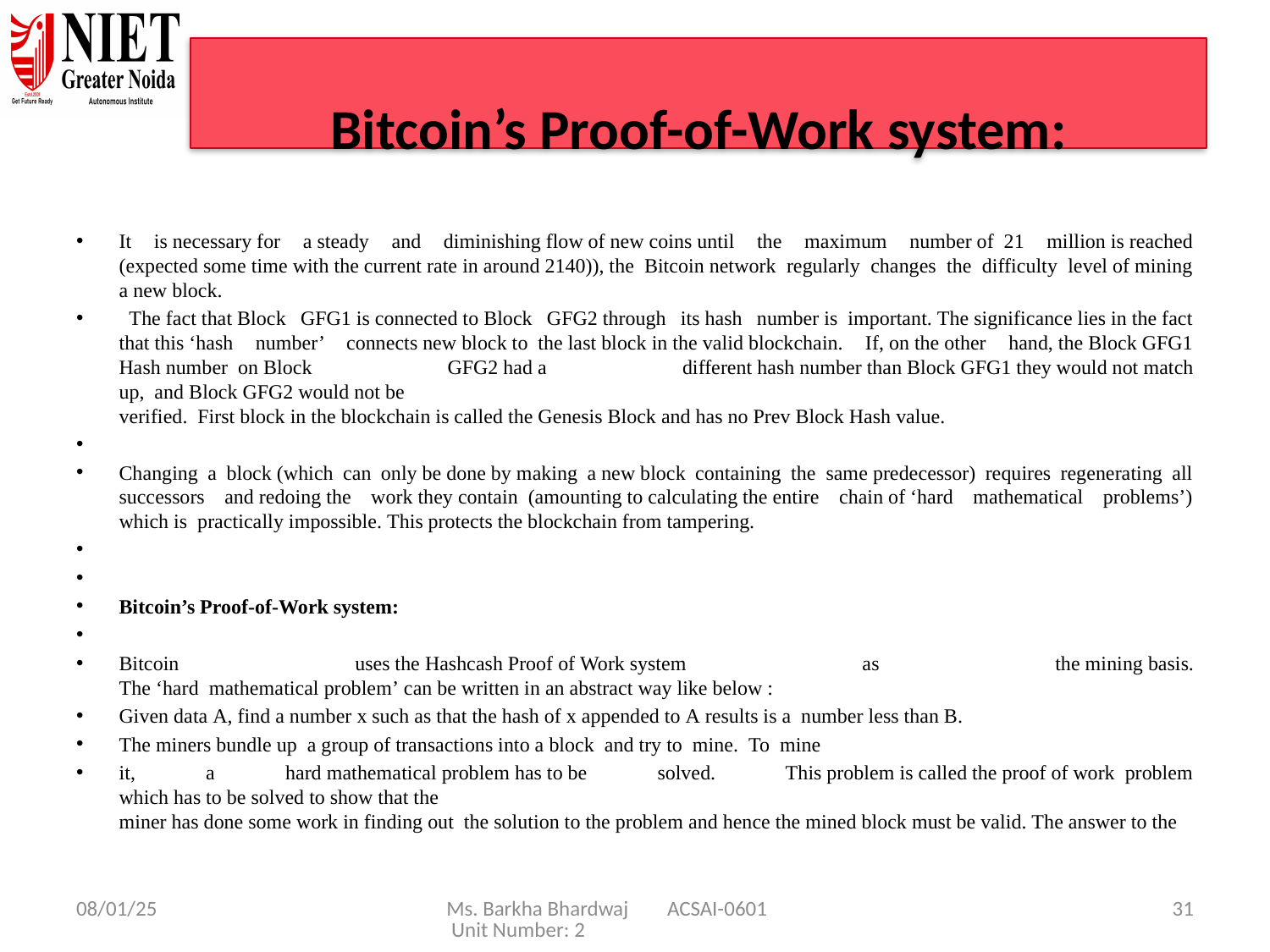

# Bitcoin’s Proof-of-Work system:​
It is necessary for a steady and diminishing flow of new coins until the maximum number of  21 million is reached (expected some time with the current rate in around 2140)), the  Bitcoin network regularly changes the difficulty level of mining a new block.​
  The fact that Block GFG1 is connected to Block GFG2 through its hash number is  important. The significance lies in the fact that this ‘hash number’ connects new block to  the last block in the valid blockchain. If, on the other hand, the Block GFG1 Hash number  on Block GFG2 had a different hash number than Block GFG1 they would not match up,  and Block GFG2 would not be verified.  First block in the blockchain is called the Genesis Block and has no Prev Block Hash value.​
​
Changing a block (which can only be done by making a new block containing the  same predecessor) requires regenerating all successors and redoing the work they contain  (amounting to calculating the entire chain of ‘hard mathematical problems’) which is  practically impossible. This protects the blockchain from tampering.​
​
​
Bitcoin’s Proof-of-Work system:​
​
Bitcoin uses the Hashcash Proof of Work system as the mining basis. The ‘hard  mathematical problem’ can be written in an abstract way like below :​
Given data A, find a number x such as that the hash of x appended to A results is a  number less than B.​
The miners bundle up  a group of transactions into a block  and try to  mine.  To  mine​
it, a hard mathematical problem has to be solved. This problem is called the proof of work  problem which has to be solved to show that the miner has done some work in finding out  the solution to the problem and hence the mined block must be valid. The answer to the​

08/01/25
Ms. Barkha Bhardwaj        ACSAI-0601            Unit Number: 2
31